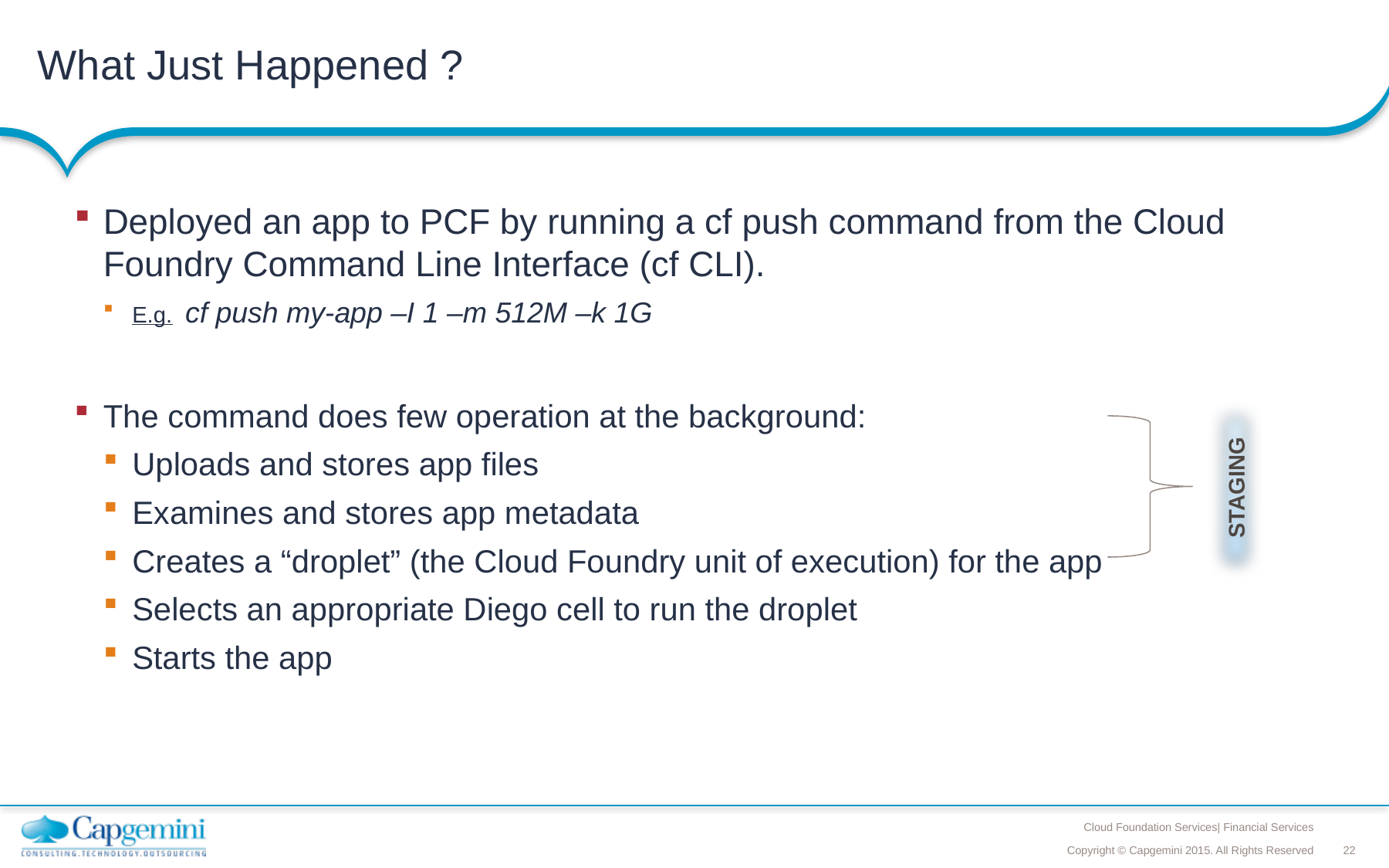

# What Just Happened ?
Deployed an app to PCF by running a cf push command from the Cloud Foundry Command Line Interface (cf CLI).
E.g.  cf push my-app –I 1 –m 512M –k 1G

The command does few operation at the background:
Uploads and stores app files
Examines and stores app metadata
Creates a “droplet” (the Cloud Foundry unit of execution) for the app
Selects an appropriate Diego cell to run the droplet
Starts the app

STAGING